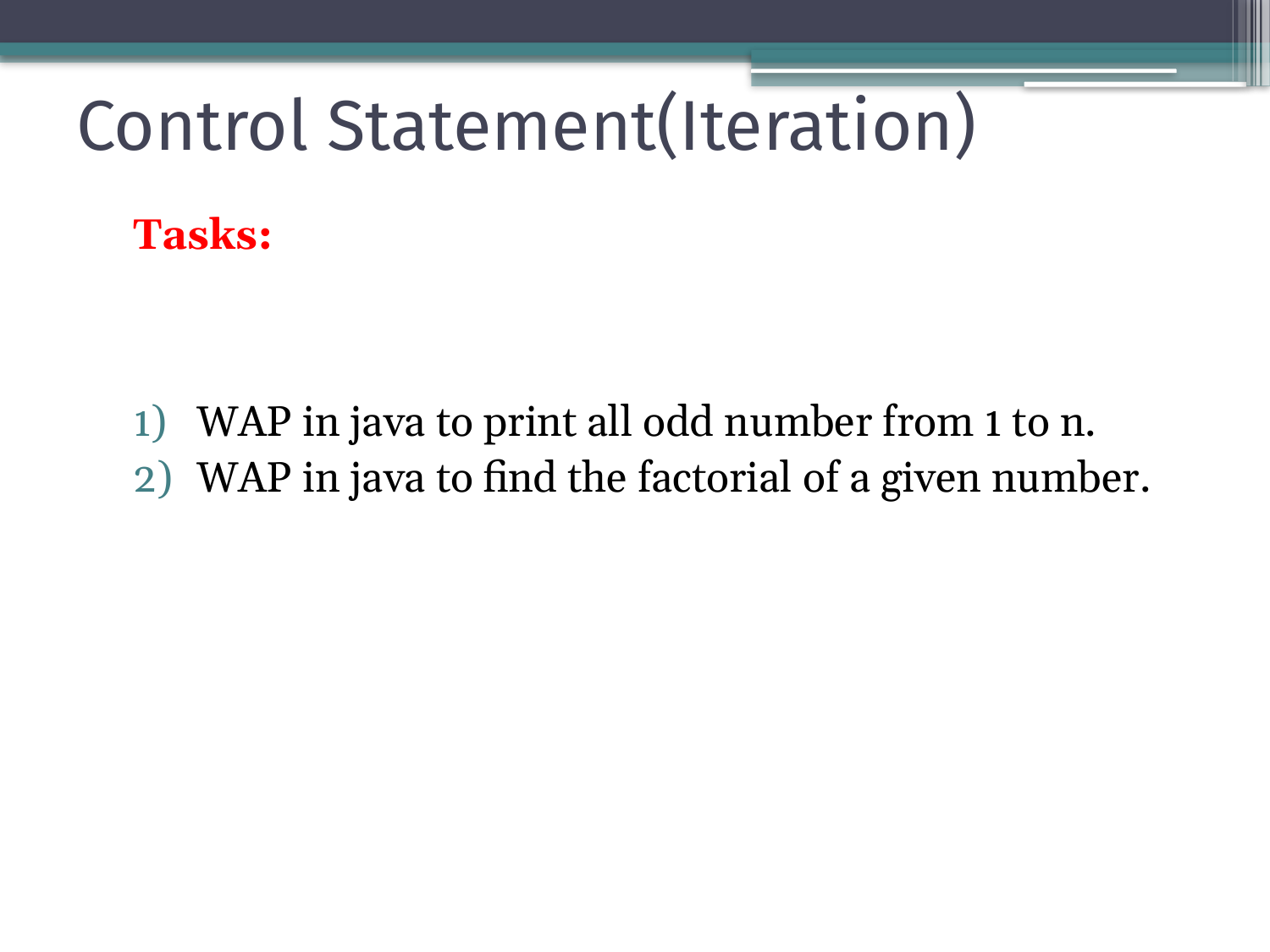

# Control Statement(Iteration)
Tasks:

WAP in java to print all odd number from 1 to n.
WAP in java to find the factorial of a given number.